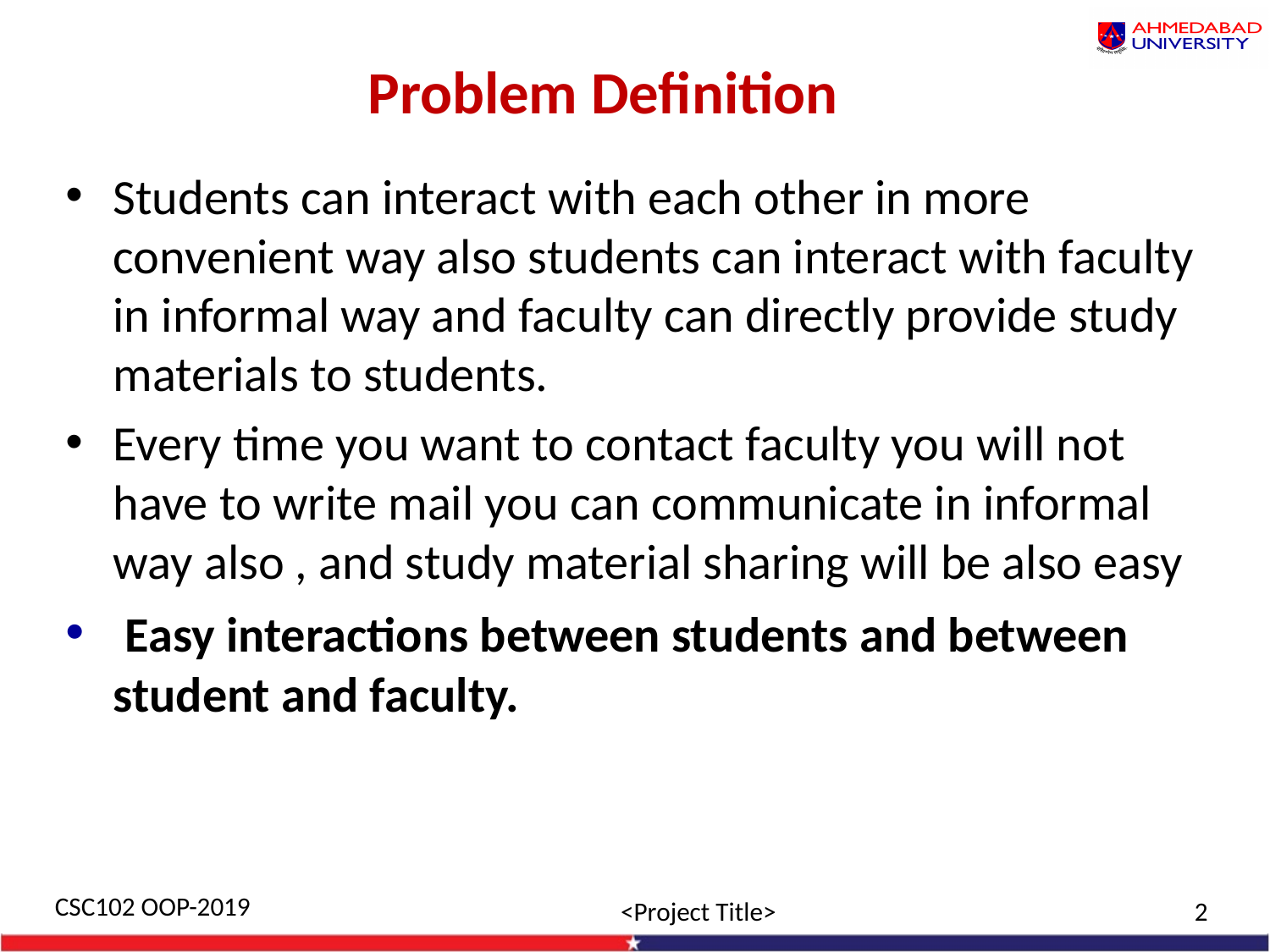

# Problem Definition
Students can interact with each other in more convenient way also students can interact with faculty in informal way and faculty can directly provide study materials to students.
Every time you want to contact faculty you will not have to write mail you can communicate in informal way also , and study material sharing will be also easy
 Easy interactions between students and between student and faculty.